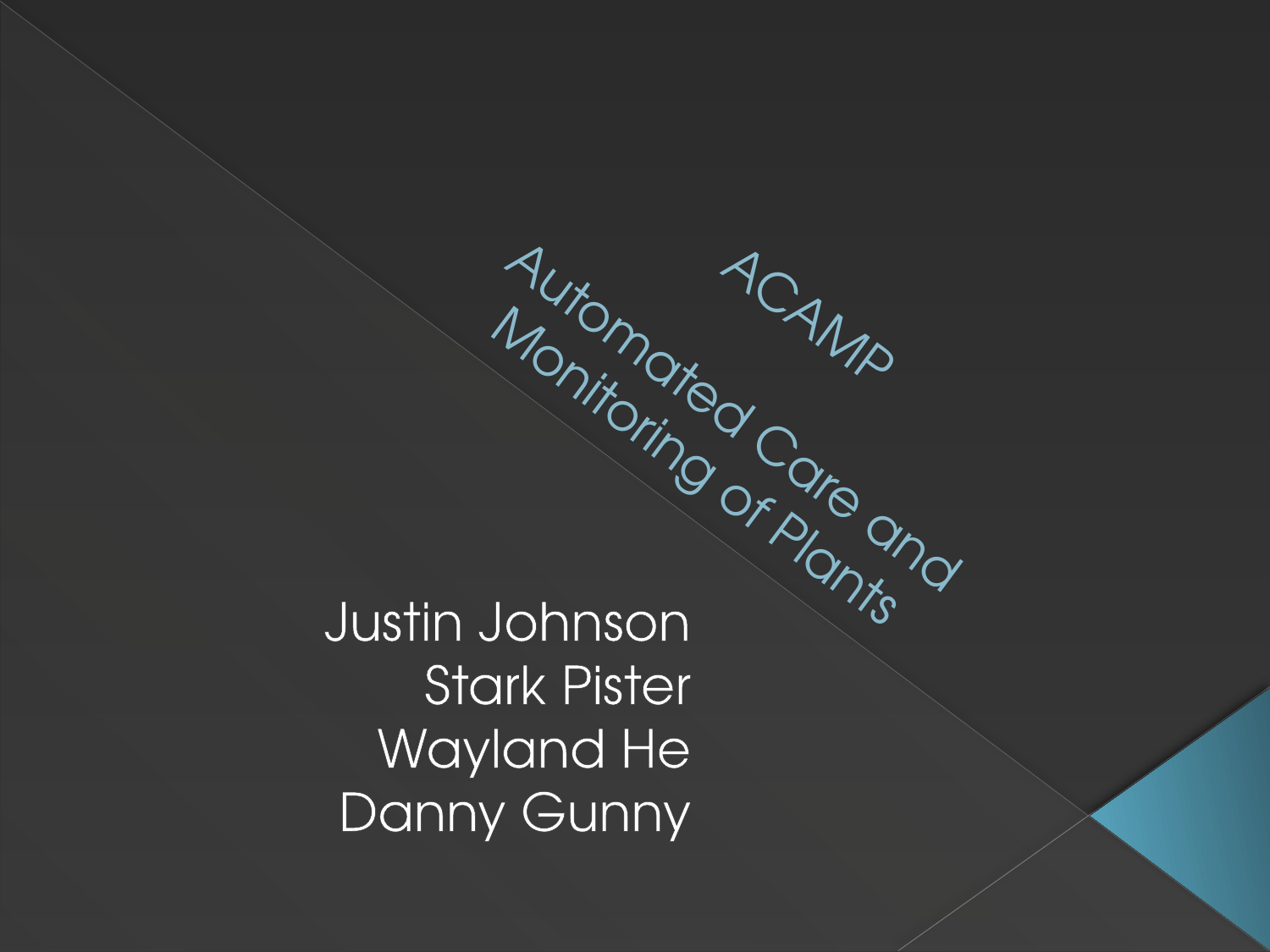

# ACAMP Automated Care and Monitoring of Plants
Justin Johnson
Stark Pister
Wayland He
Danny Gunny